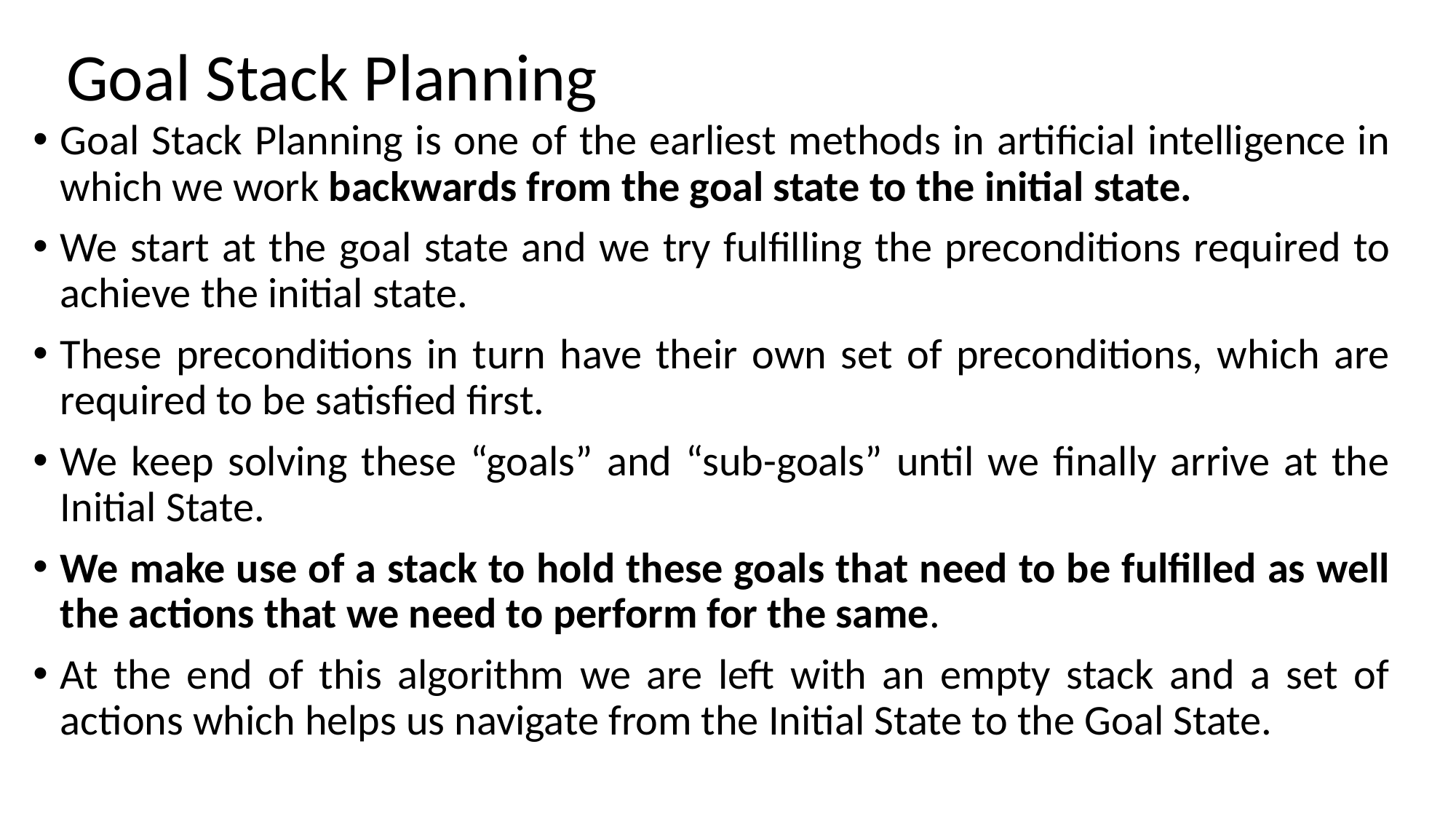

# Goal Stack Planning
Goal Stack Planning is one of the earliest methods in artificial intelligence in which we work backwards from the goal state to the initial state.
We start at the goal state and we try fulfilling the preconditions required to achieve the initial state.
These preconditions in turn have their own set of preconditions, which are required to be satisfied first.
We keep solving these “goals” and “sub-goals” until we finally arrive at the Initial State.
We make use of a stack to hold these goals that need to be fulfilled as well the actions that we need to perform for the same.
At the end of this algorithm we are left with an empty stack and a set of actions which helps us navigate from the Initial State to the Goal State.